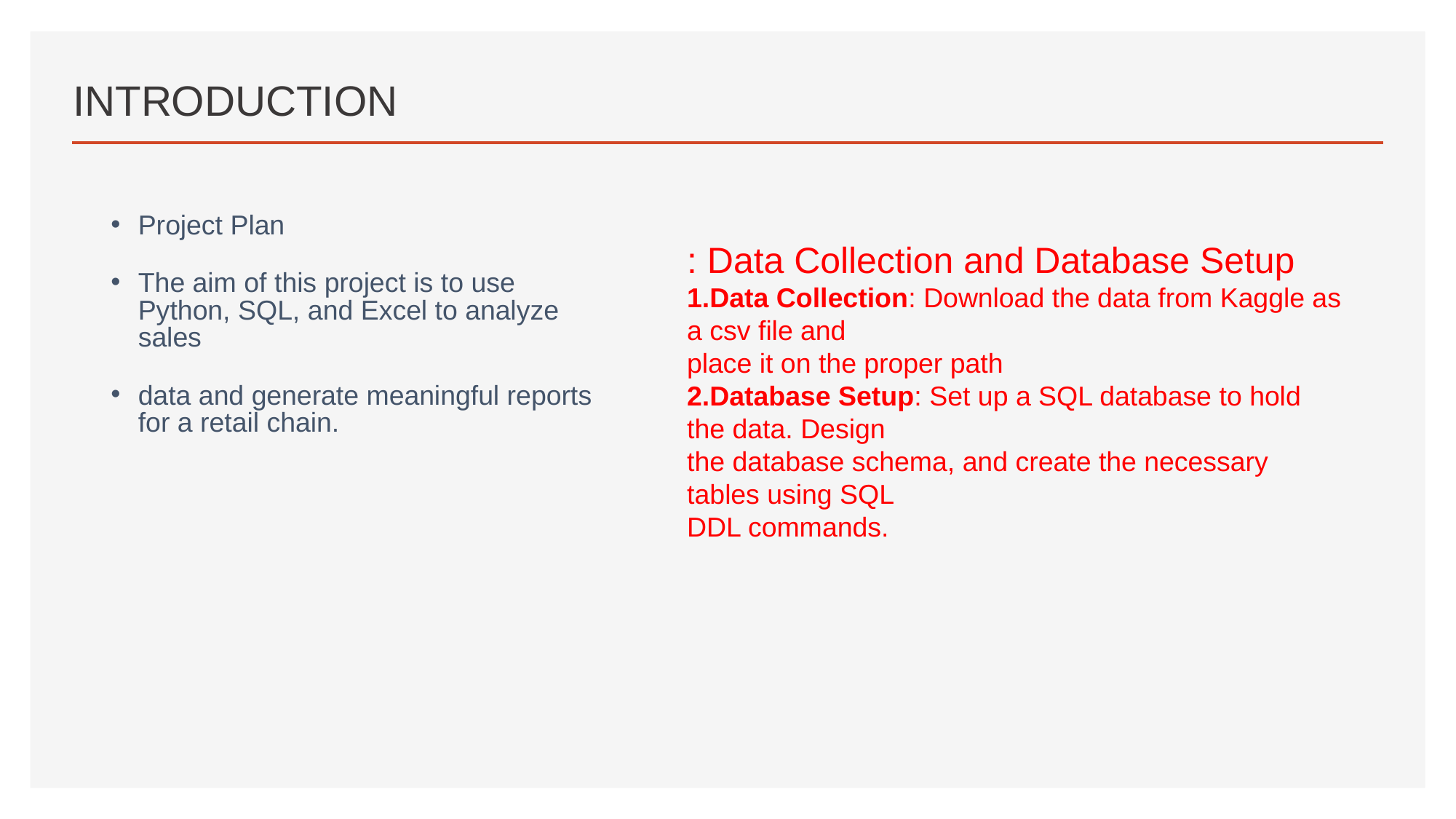

# INTRODUCTION
Project Plan
The aim of this project is to use Python, SQL, and Excel to analyze sales
data and generate meaningful reports for a retail chain.

: Data Collection and Database Setup
1.Data Collection: Download the data from Kaggle as a csv file and
place it on the proper path
2.Database Setup: Set up a SQL database to hold the data. Design
the database schema, and create the necessary tables using SQL
DDL commands.